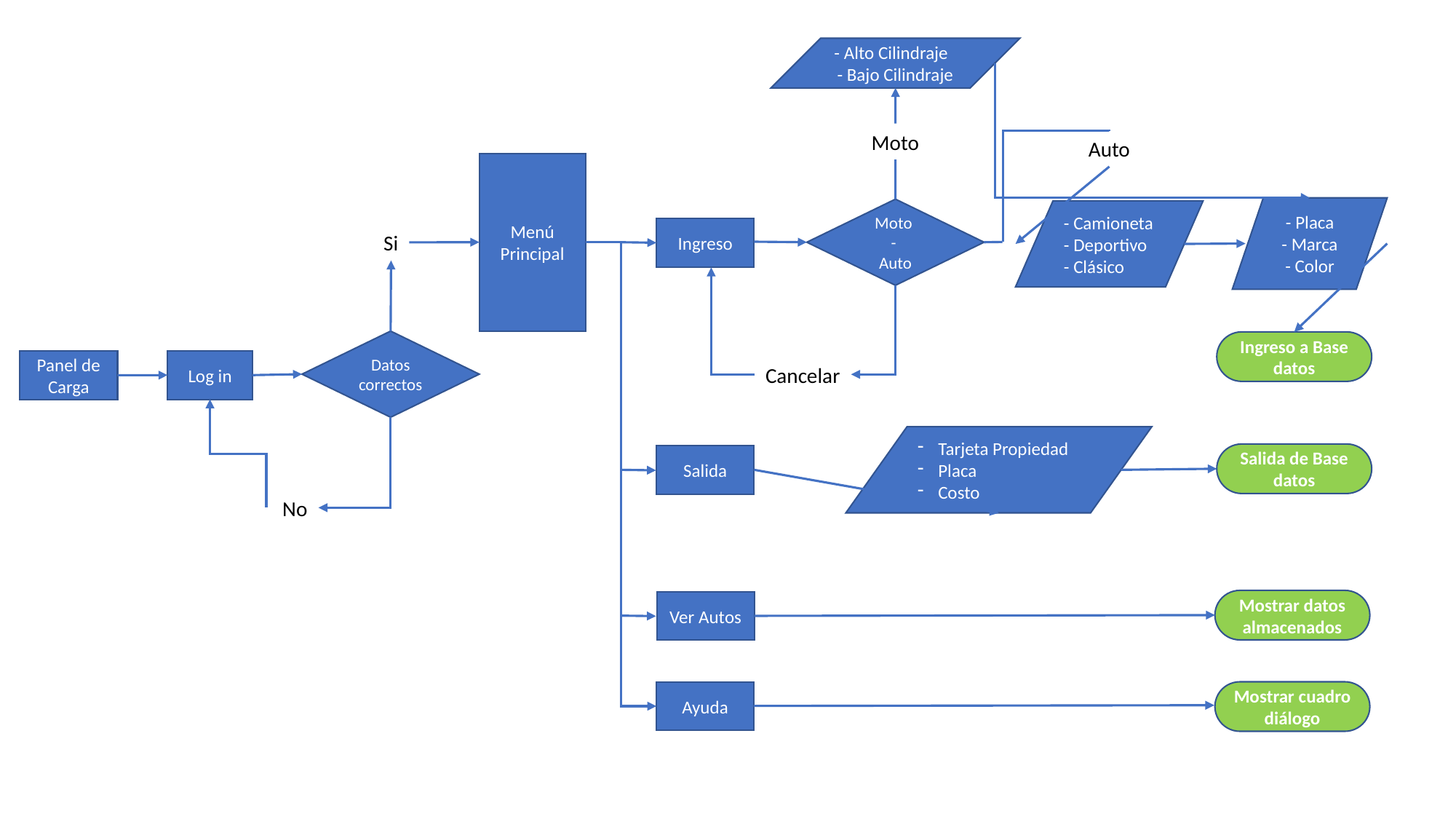

- Alto Cilindraje
- Bajo Cilindraje
Moto
Auto
Menú Principal
- Placa
- Marca
- Color
Moto
-
Auto
- Camioneta
- Deportivo
- Clásico
Ingreso
Si
Datos correctos
Ingreso a Base datos
Panel de Carga
Log in
Cancelar
Tarjeta Propiedad
Placa
Costo
Salida de Base datos
Salida
No
Mostrar datos almacenados
Ver Autos
Ayuda
Mostrar cuadro diálogo